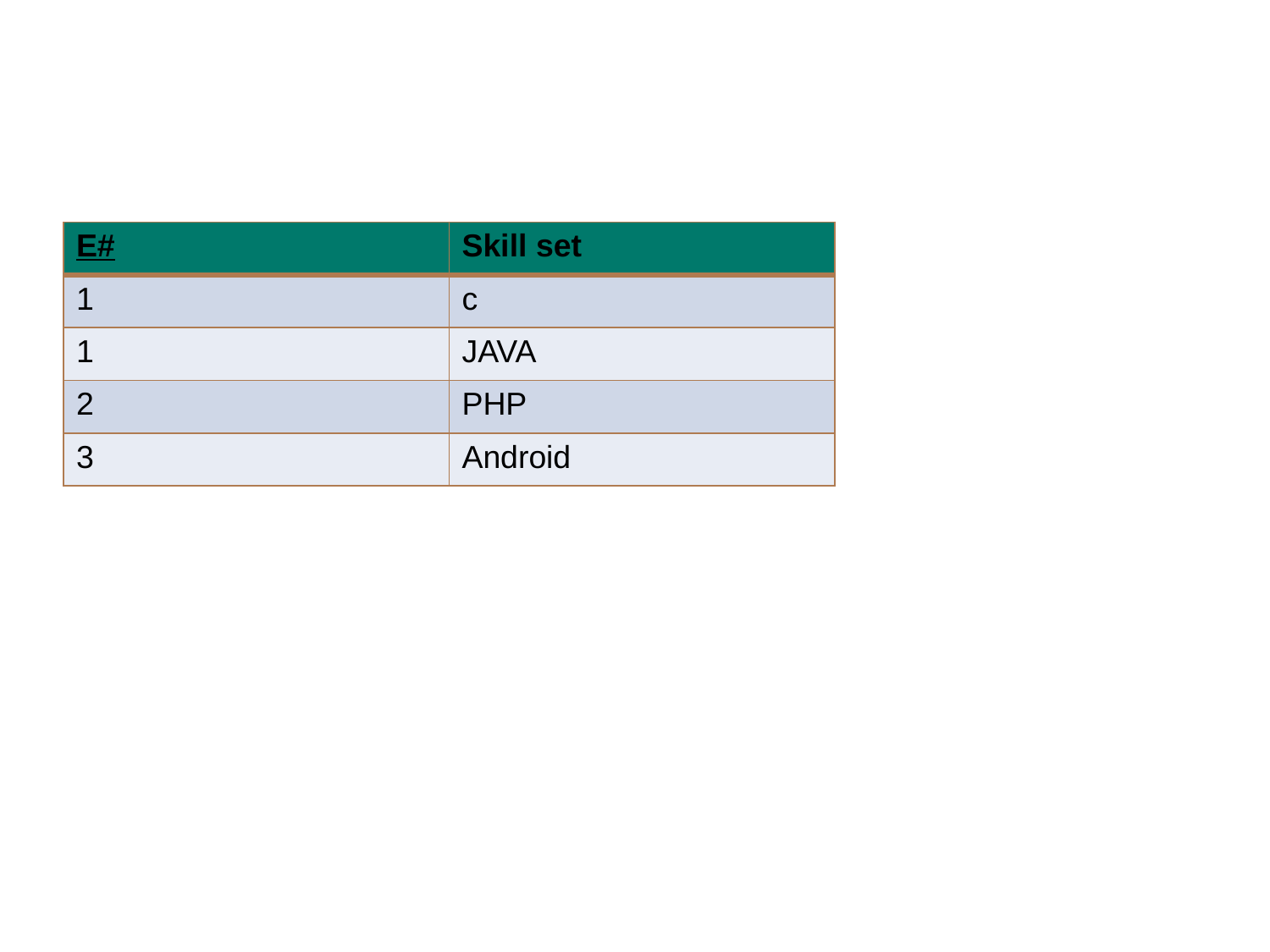

#
| E# | Skill set |
| --- | --- |
| 1 | c |
| 1 | JAVA |
| 2 | PHP |
| 3 | Android |